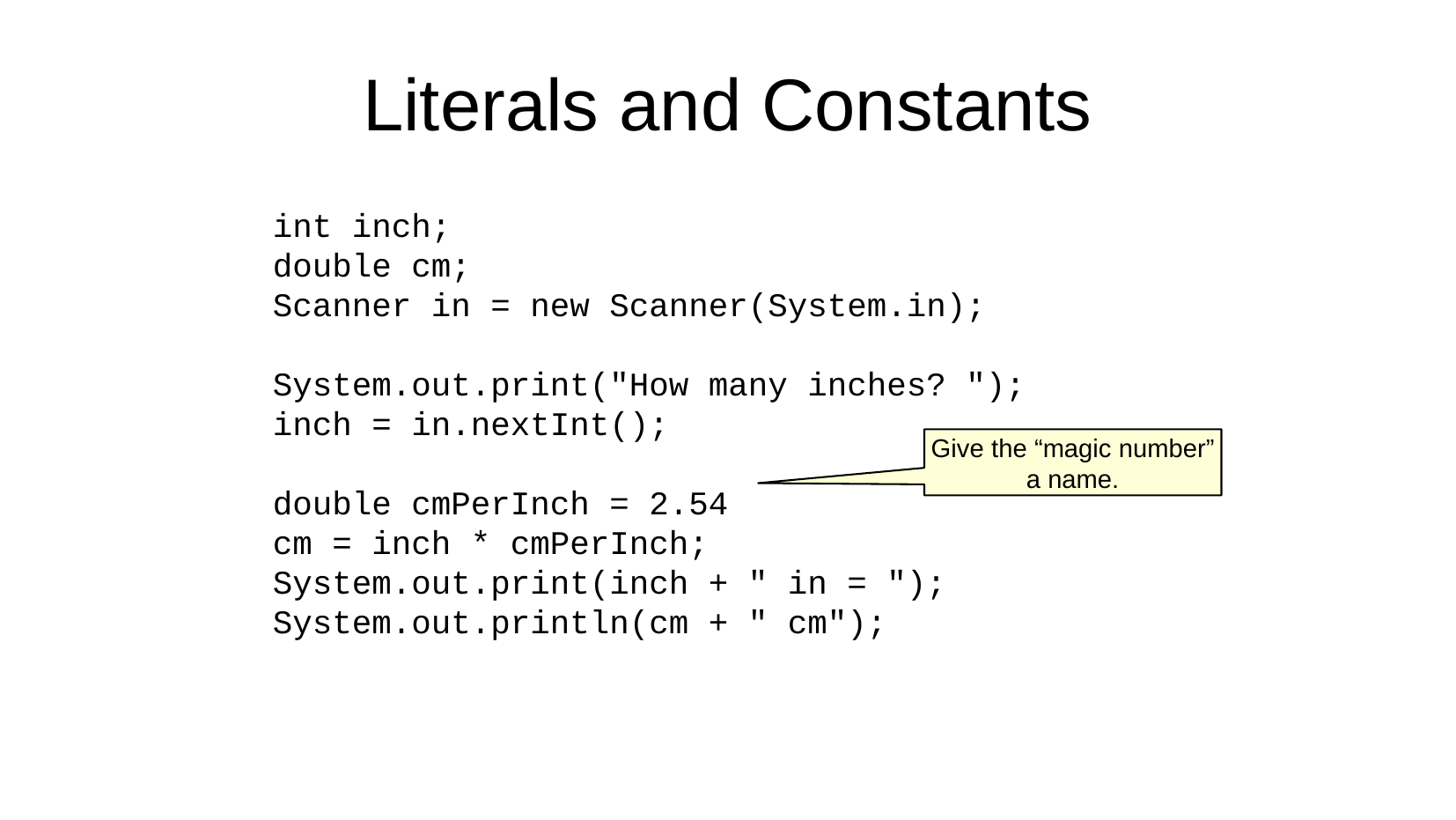

Literals and Constants
int inch;
double cm;
Scanner in = new Scanner(System.in);

System.out.print("How many inches? ");
inch = in.nextInt();

double cmPerInch = 2.54
cm = inch * cmPerInch;
System.out.print(inch + " in = ");
System.out.println(cm + " cm");
Give the “magic number”
a name.